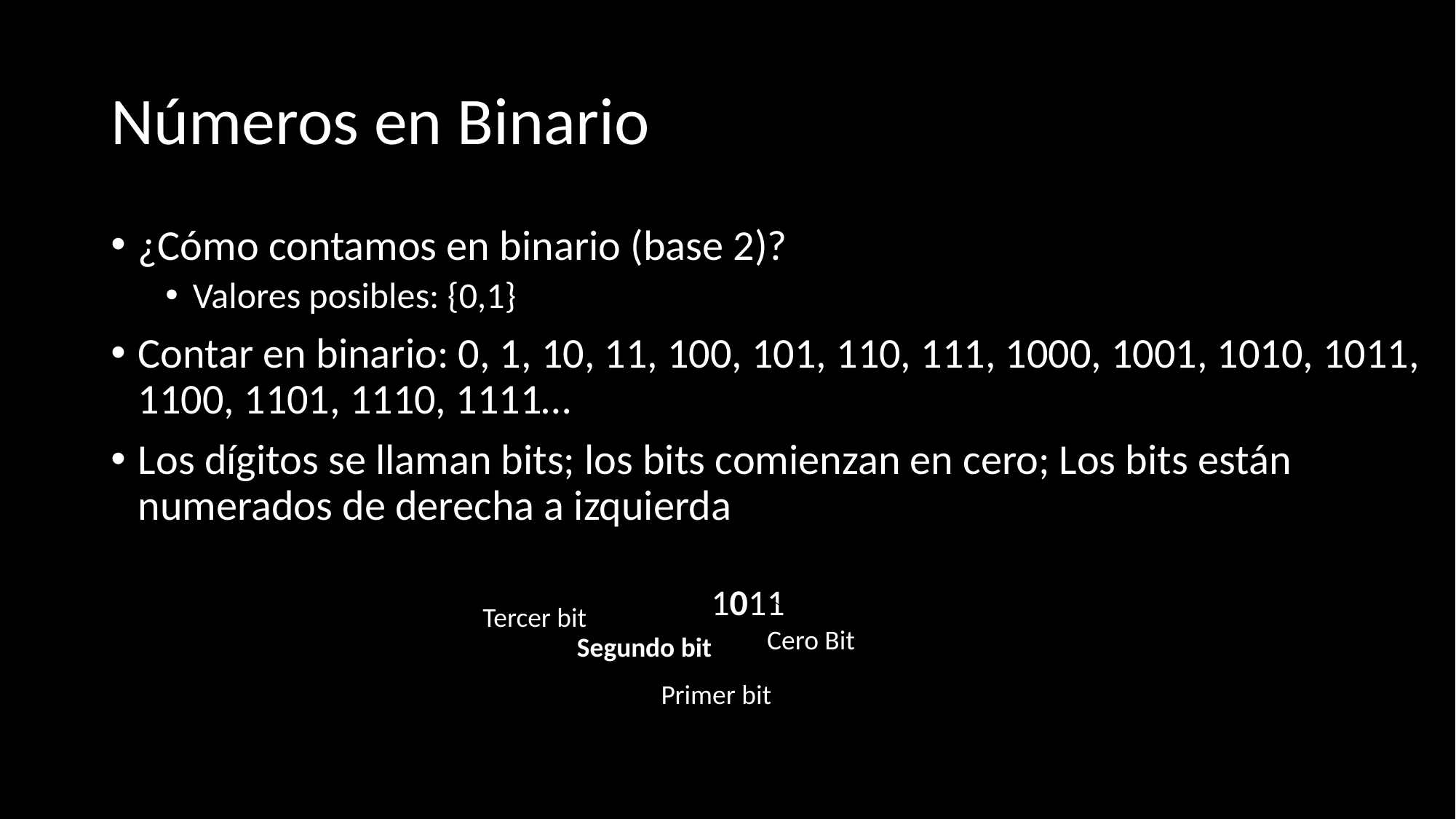

# Números en Binario
¿Cómo contamos en binario (base 2)?
Valores posibles: {0,1}
Contar en binario: 0, 1, 10, 11, 100, 101, 110, 111, 1000, 1001, 1010, 1011, 1100, 1101, 1110, 1111…
Los dígitos se llaman bits; los bits comienzan en cero; Los bits están numerados de derecha a izquierda

					1011

Tercer bit
Cero Bit
Segundo bit
Primer bit